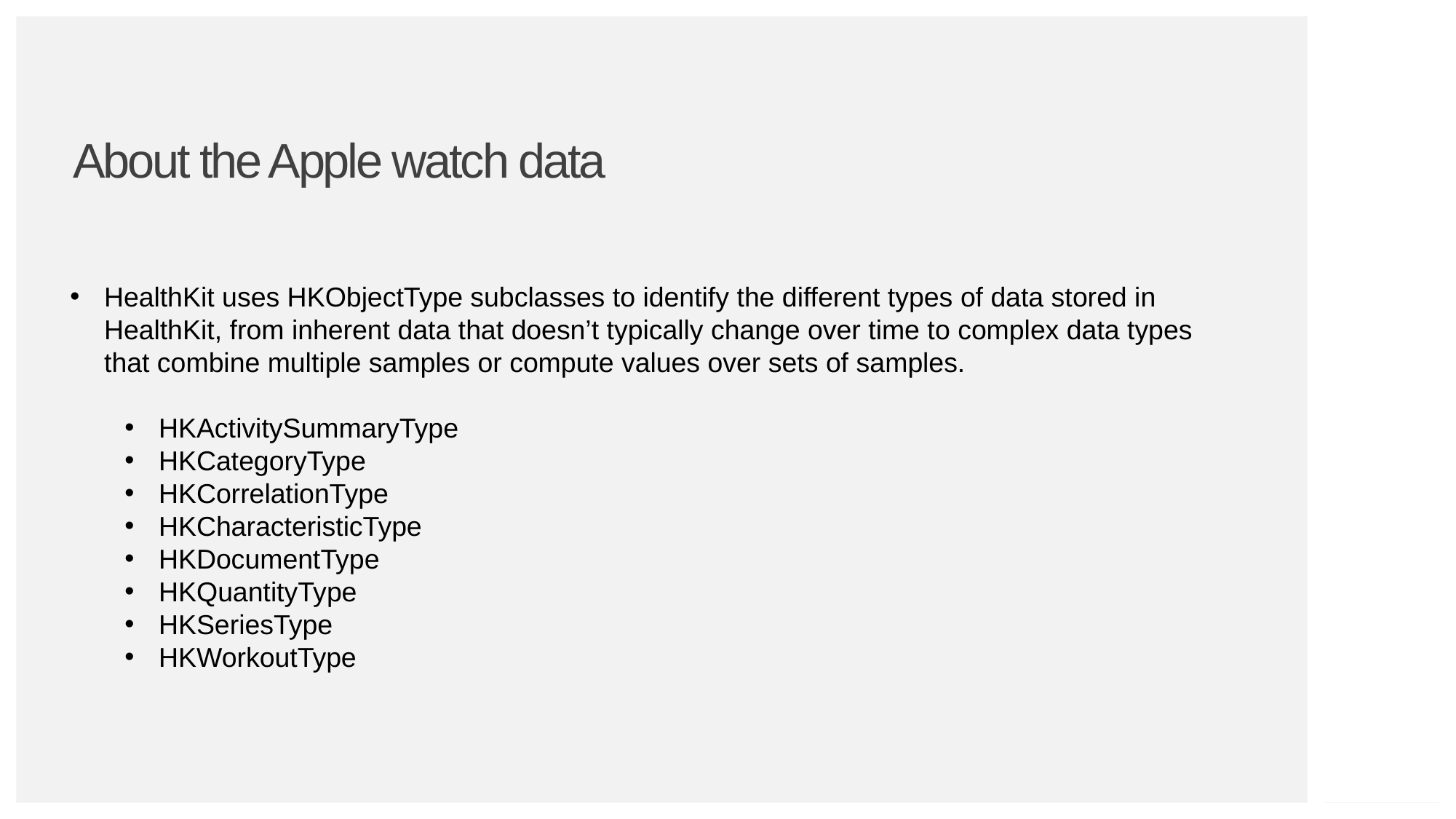

# About the Apple watch data
HealthKit uses HKObjectType subclasses to identify the different types of data stored in HealthKit, from inherent data that doesn’t typically change over time to complex data types that combine multiple samples or compute values over sets of samples.

HKActivitySummaryType
HKCategoryType
HKCorrelationType
HKCharacteristicType
HKDocumentType
HKQuantityType
HKSeriesType
HKWorkoutType

page 6